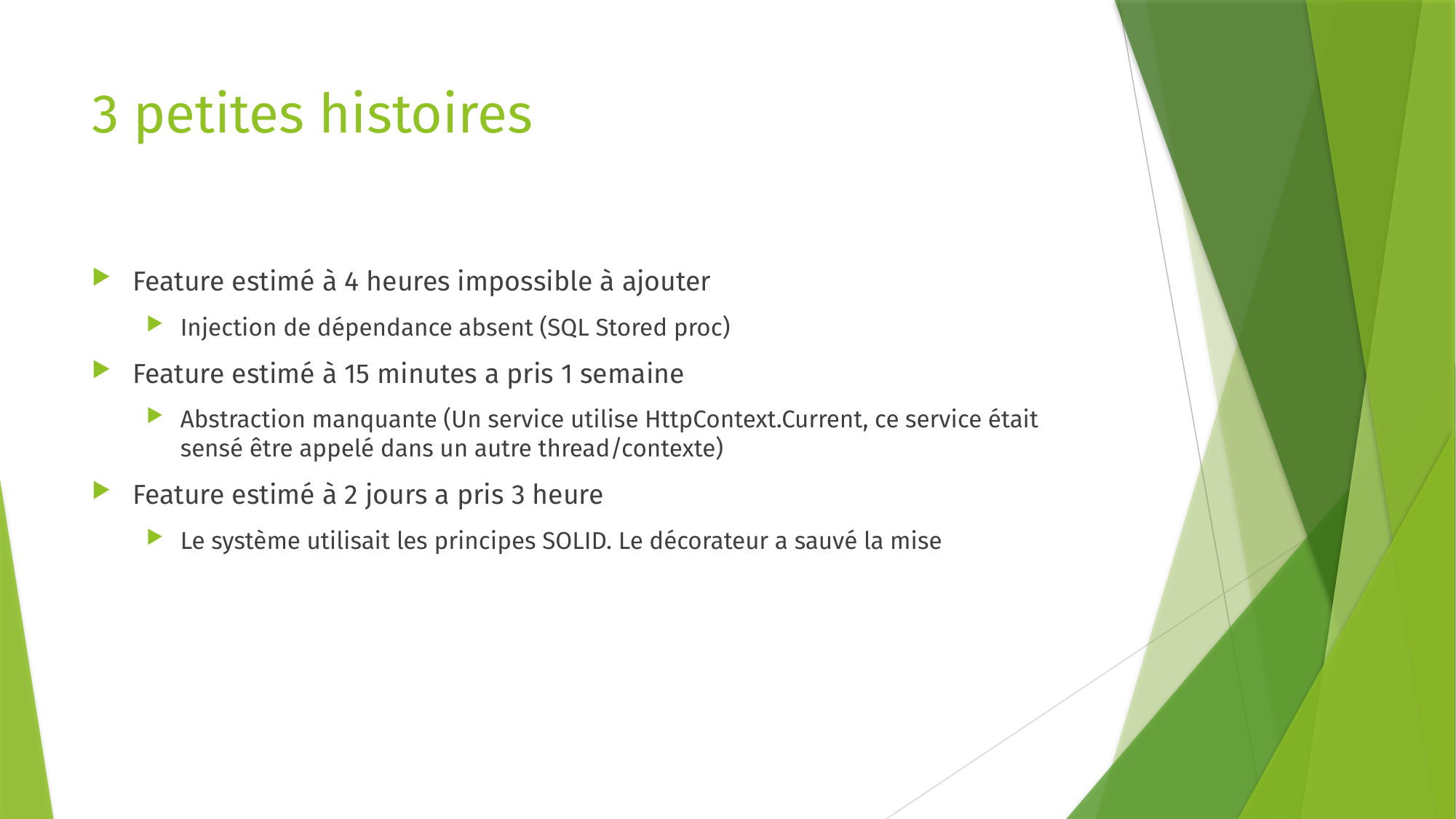

# 3 petites histoires
Feature estimé à 4 heures impossible à ajouter
Injection de dépendance absent (SQL Stored proc)
Feature estimé à 15 minutes a pris 1 semaine
Abstraction manquante (Un service utilise HttpContext.Current, ce service était sensé être appelé dans un autre thread/contexte)
Feature estimé à 2 jours a pris 3 heure
Le système utilisait les principes SOLID. Le décorateur a sauvé la mise